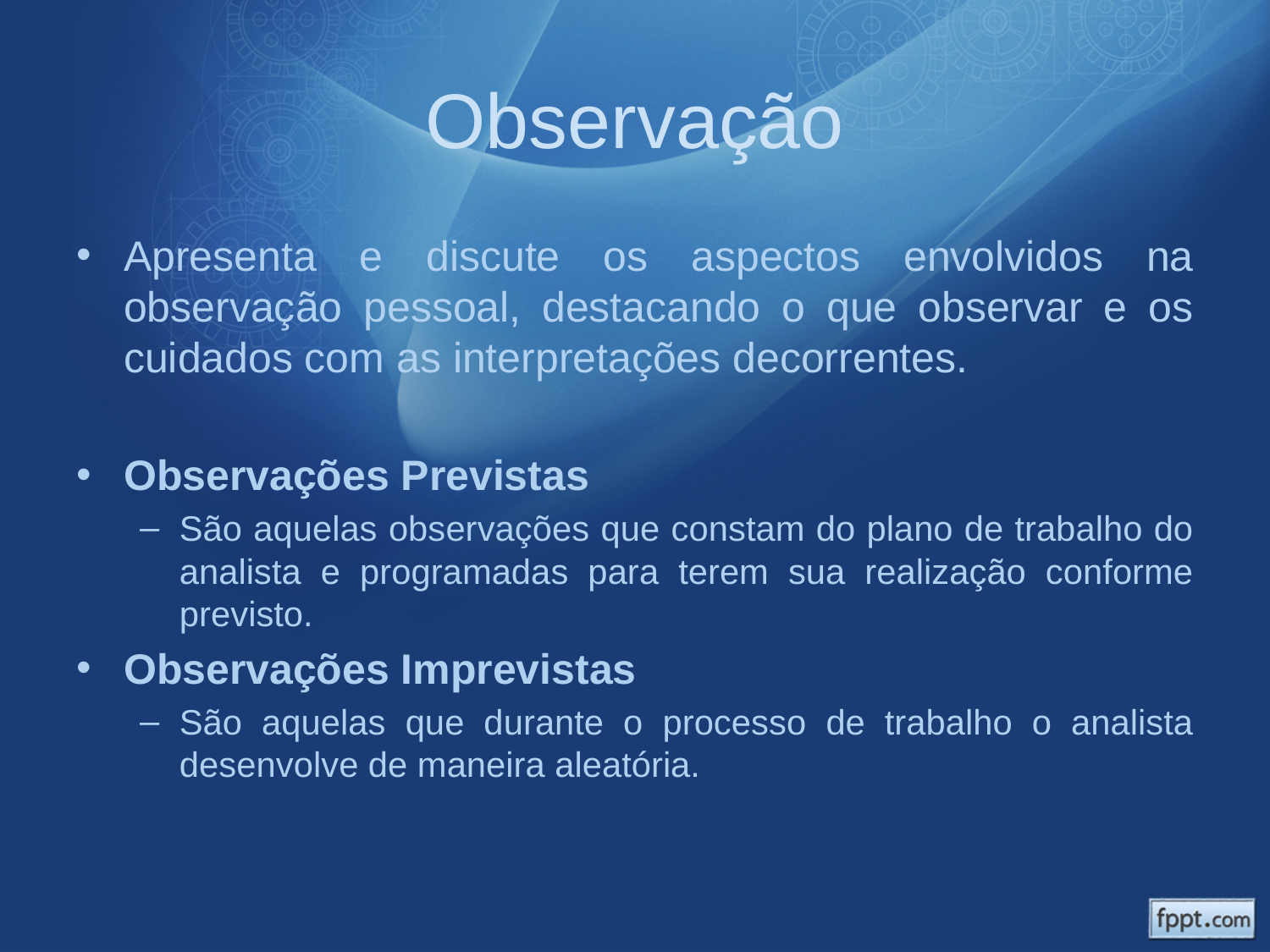

# Observação
Apresenta e discute os aspectos envolvidos na observação pessoal, destacando o que observar e os cuidados com as interpretações decorrentes.

Observações Previstas
São aquelas observações que constam do plano de trabalho do analista e programadas para terem sua realização conforme previsto.
Observações Imprevistas
São aquelas que durante o processo de trabalho o analista desenvolve de maneira aleatória.